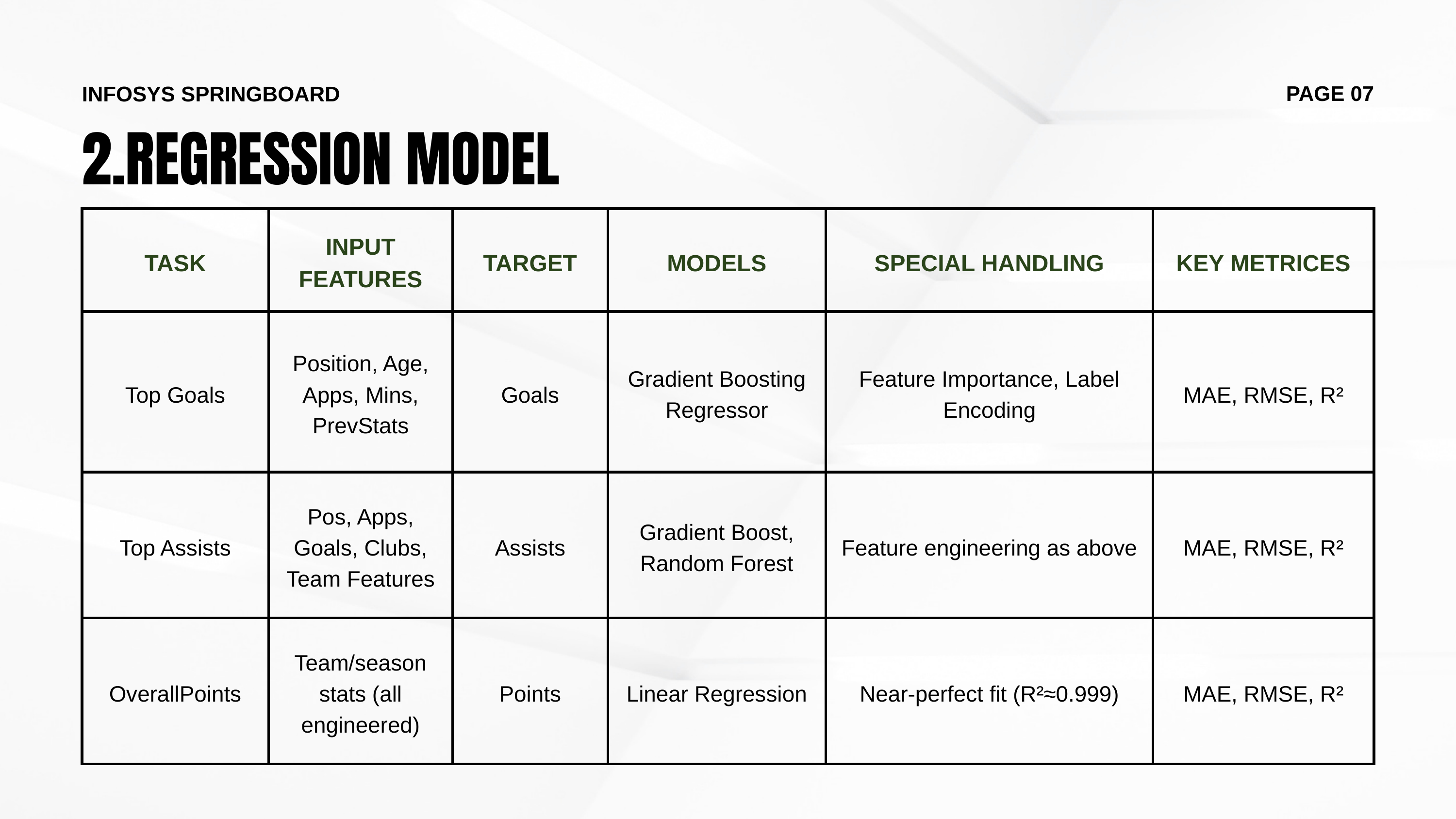

PAGE 07
INFOSYS SPRINGBOARD
2.REGRESSION MODEL
| TASK | INPUT FEATURES | TARGET | MODELS | SPECIAL HANDLING | KEY METRICES |
| --- | --- | --- | --- | --- | --- |
| Top Goals | Position, Age, Apps, Mins, PrevStats | Goals | Gradient Boosting Regressor | Feature Importance, Label Encoding | MAE, RMSE, R² |
| Top Assists | Pos, Apps, Goals, Clubs, Team Features | Assists | Gradient Boost, Random Forest | Feature engineering as above | MAE, RMSE, R² |
| OverallPoints | Team/season stats (all engineered) | Points | Linear Regression | Near-perfect fit (R²≈0.999) | MAE, RMSE, R² |